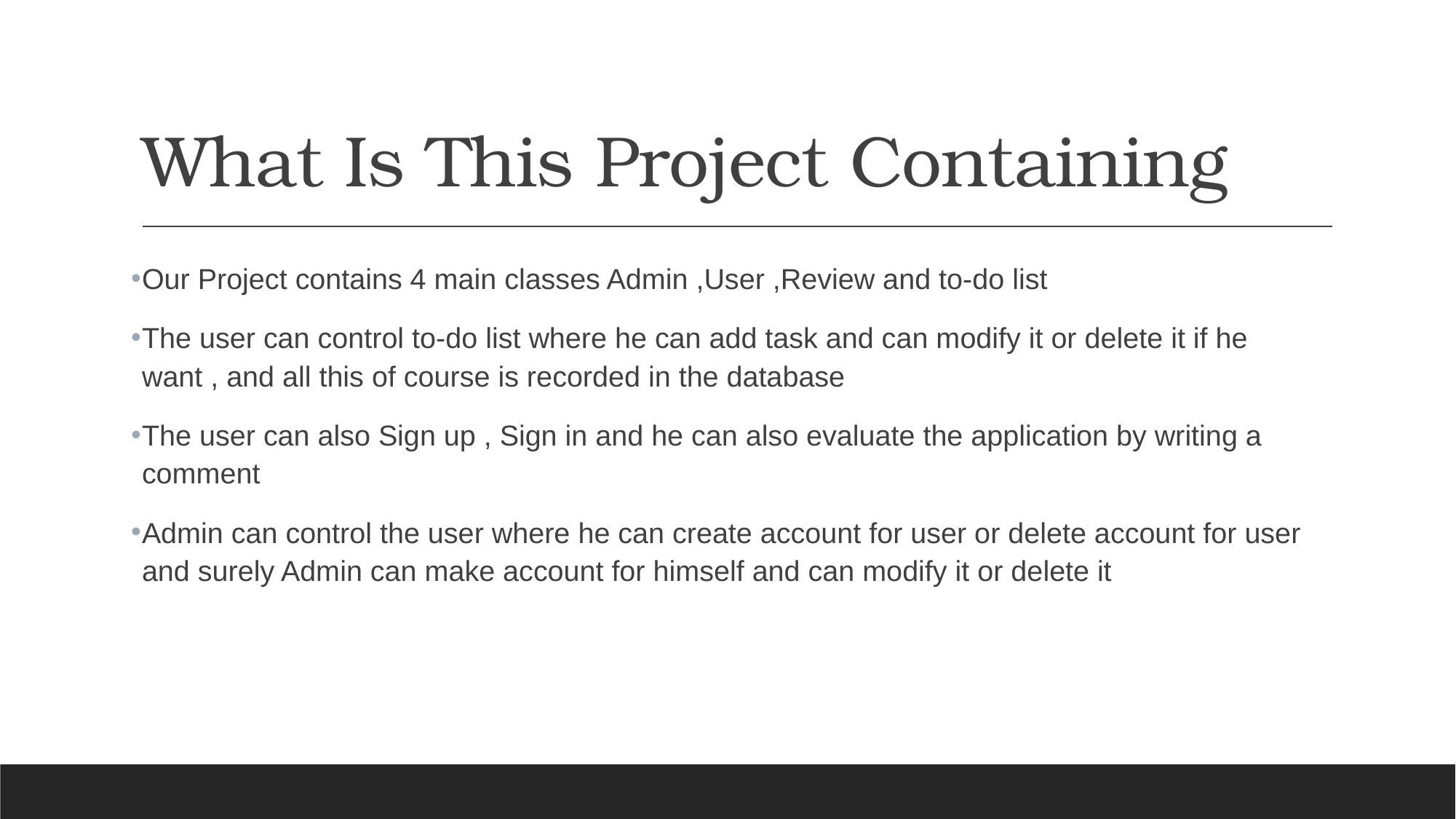

# What Is This Project Containing
Our Project contains 4 main classes Admin ,User ,Review and to-do list
The user can control to-do list where he can add task and can modify it or delete it if he want , and all this of course is recorded in the database
The user can also Sign up , Sign in and he can also evaluate the application by writing a comment
Admin can control the user where he can create account for user or delete account for user and surely Admin can make account for himself and can modify it or delete it